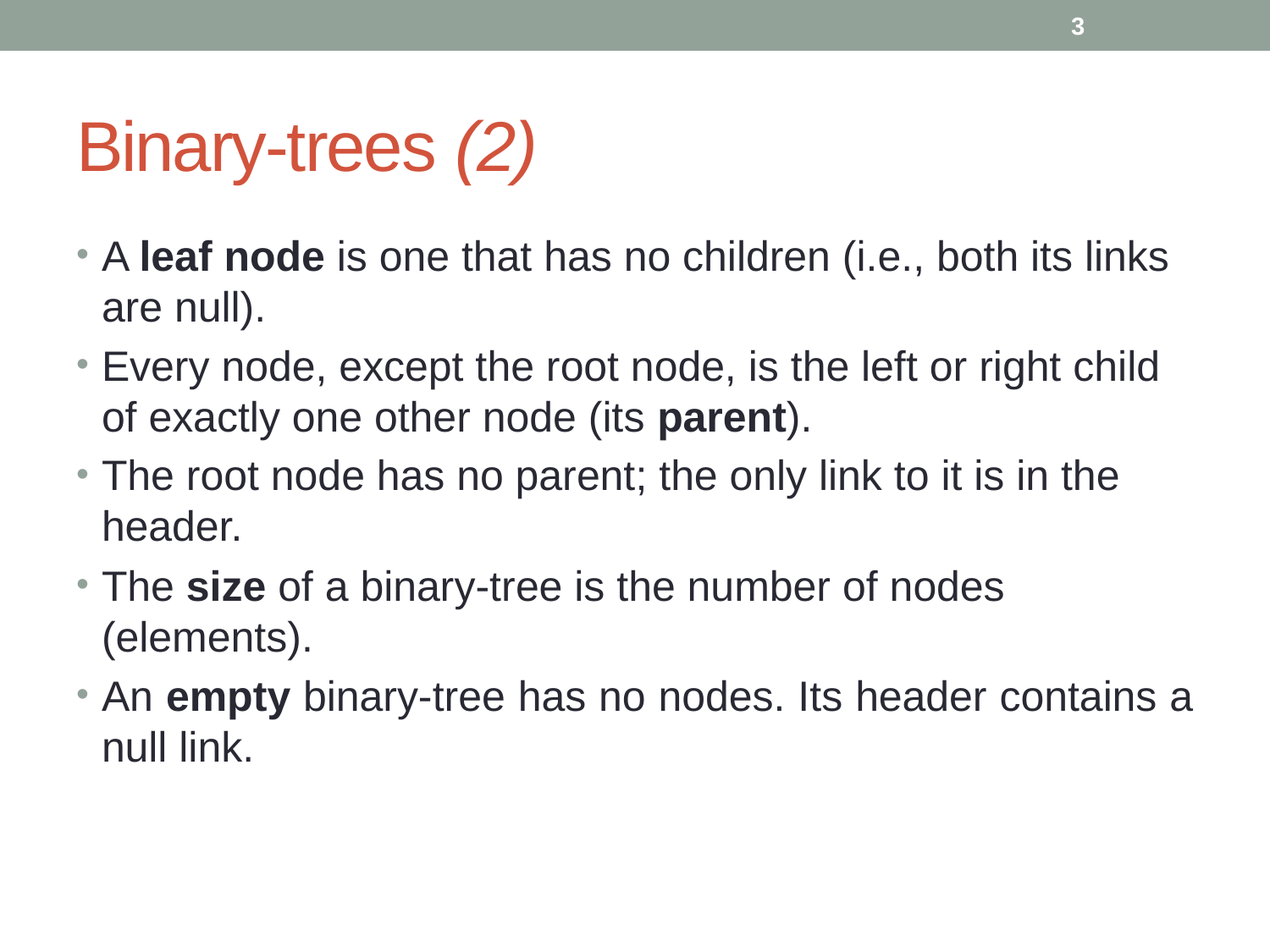

3
# Binary-trees (2)
A leaf node is one that has no children (i.e., both its links are null).
Every node, except the root node, is the left or right child of exactly one other node (its parent).
The root node has no parent; the only link to it is in the header.
The size of a binary-tree is the number of nodes (elements).
An empty binary-tree has no nodes. Its header contains a null link.